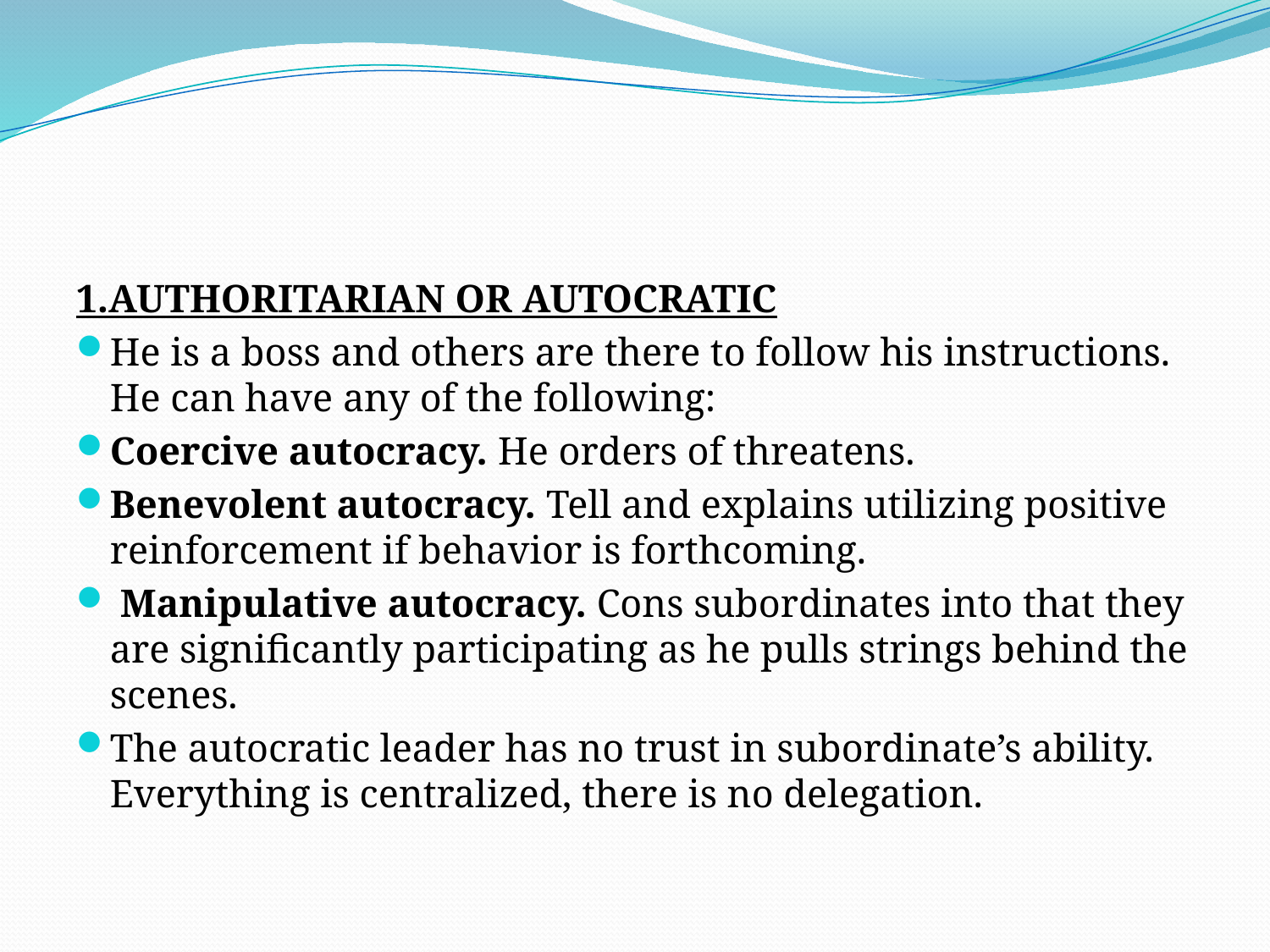

#
1.AUTHORITARIAN OR AUTOCRATIC
He is a boss and others are there to follow his instructions. He can have any of the following:
Coercive autocracy. He orders of threatens.
Benevolent autocracy. Tell and explains utilizing positive reinforcement if behavior is forthcoming.
 Manipulative autocracy. Cons subordinates into that they are significantly participating as he pulls strings behind the scenes.
The autocratic leader has no trust in subordinate’s ability. Everything is centralized, there is no delegation.